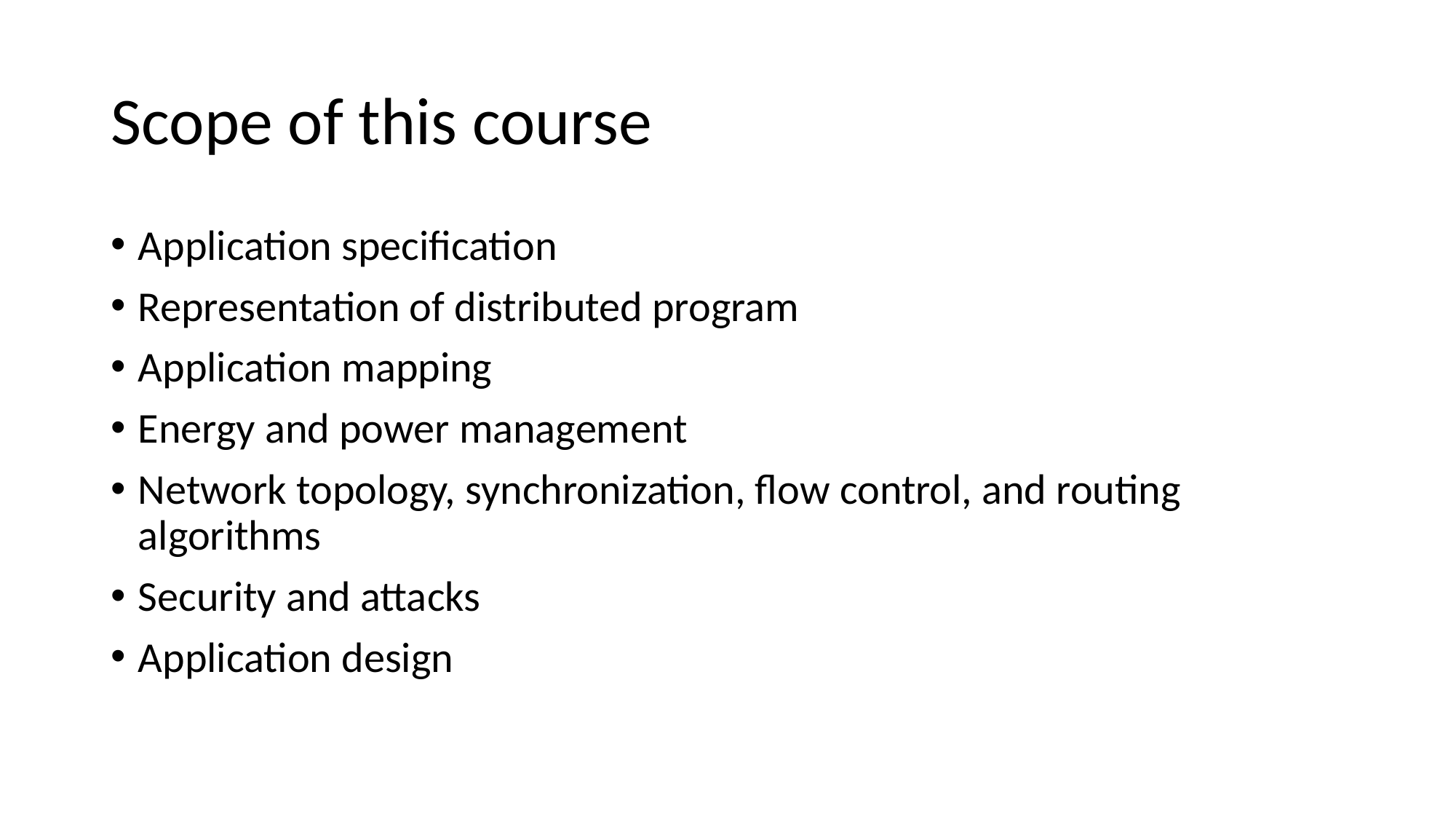

# Scope of this course
Application specification
Representation of distributed program
Application mapping
Energy and power management
Network topology, synchronization, flow control, and routing algorithms
Security and attacks
Application design